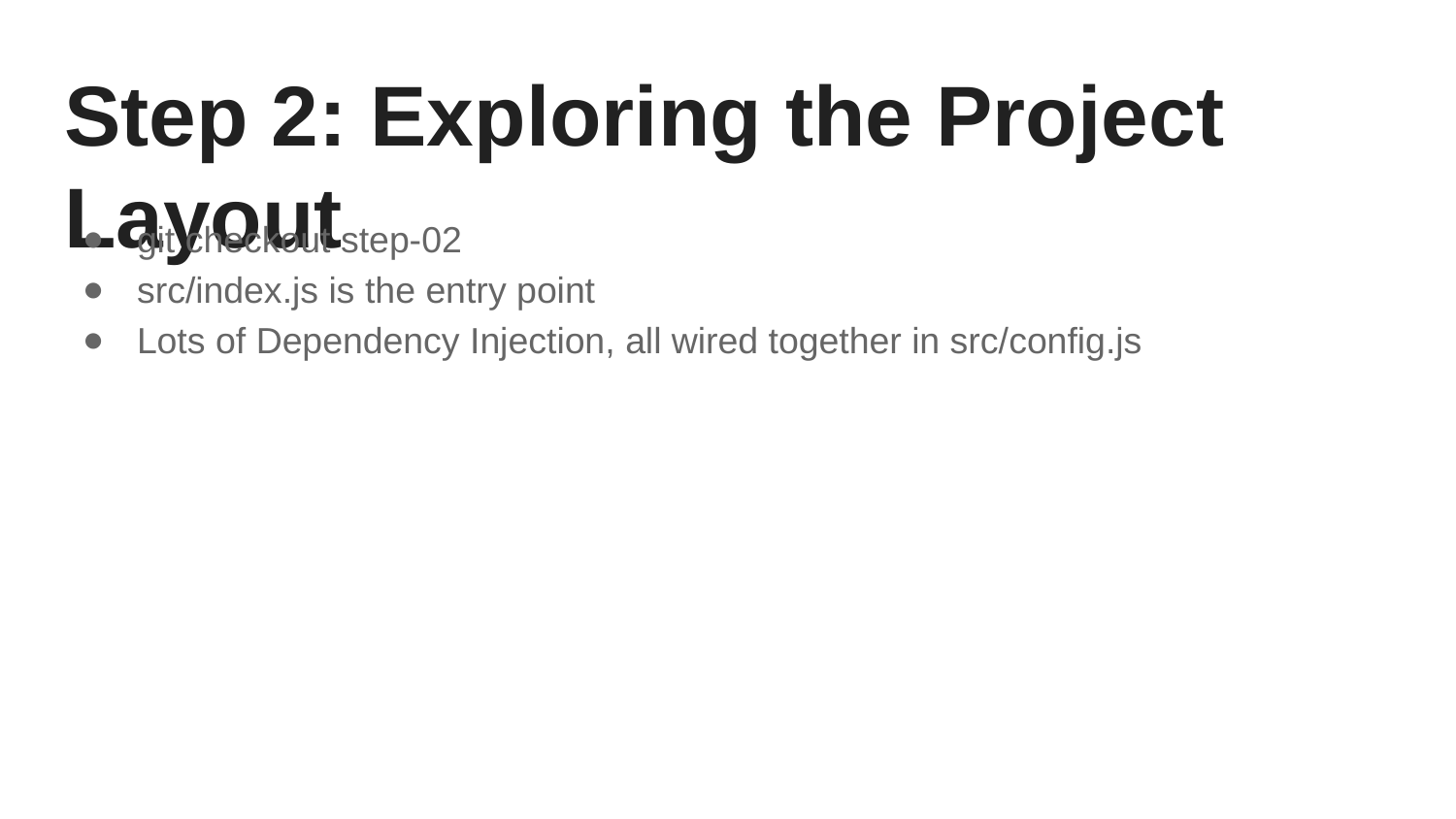

# Step 2: Exploring the Project Layout
git checkout step-02
src/index.js is the entry point
Lots of Dependency Injection, all wired together in src/config.js